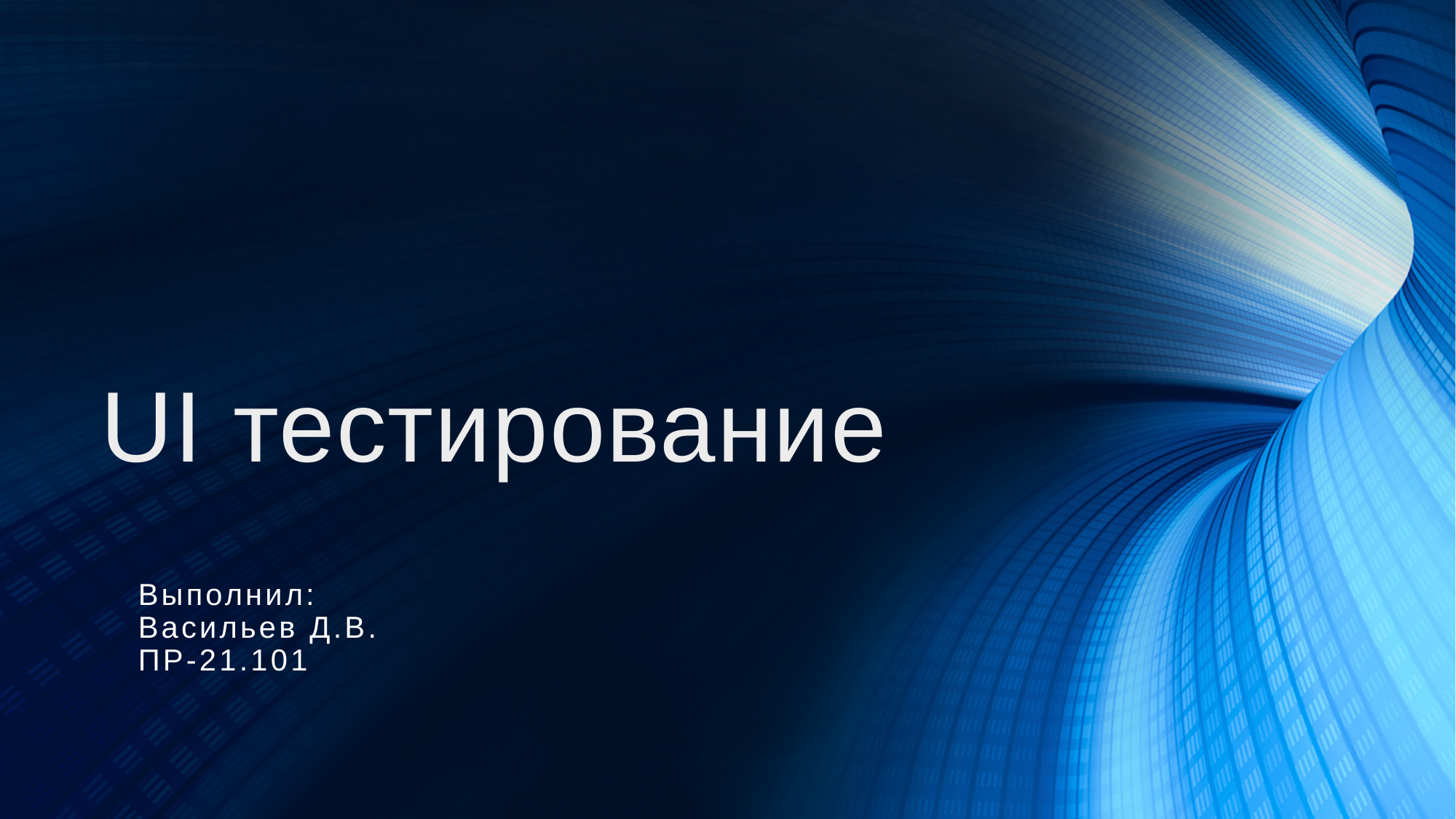

# UI тестирование
Выполнил:
Васильев Д.В.
ПР-21.101